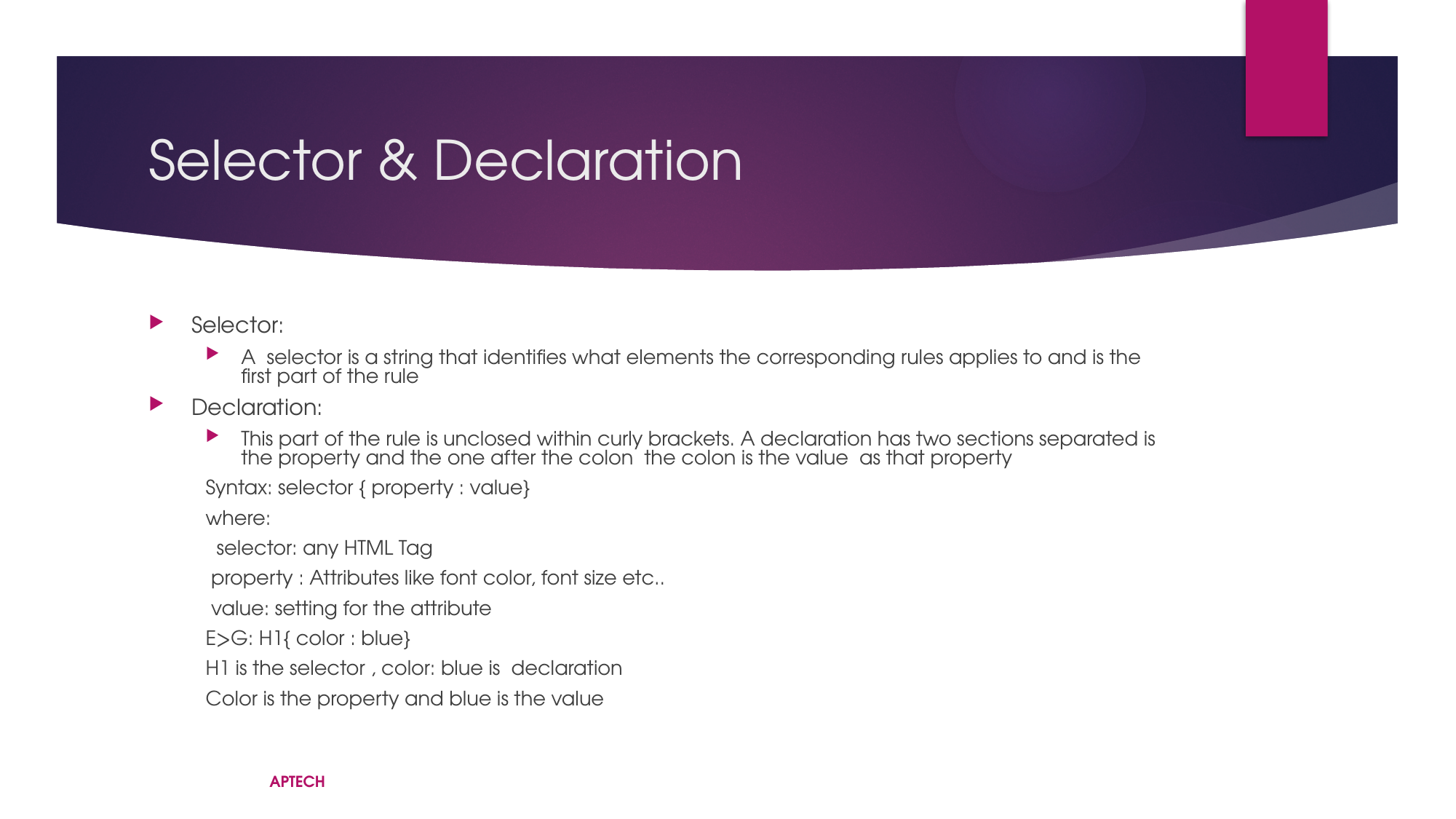

# Selector & Declaration
Selector:
A  selector is a string that identifies what elements the corresponding rules applies to and is the first part of the rule
Declaration:
This part of the rule is unclosed within curly brackets. A declaration has two sections separated is the property and the one after the colon  the colon is the value  as that property
Syntax: selector { property : value}
where:
  selector: any HTML Tag
 property : Attributes like font color, font size etc..
 value: setting for the attribute
E>G: H1{ color : blue}
H1 is the selector , color: blue is  declaration
Color is the property and blue is the value

APTECH